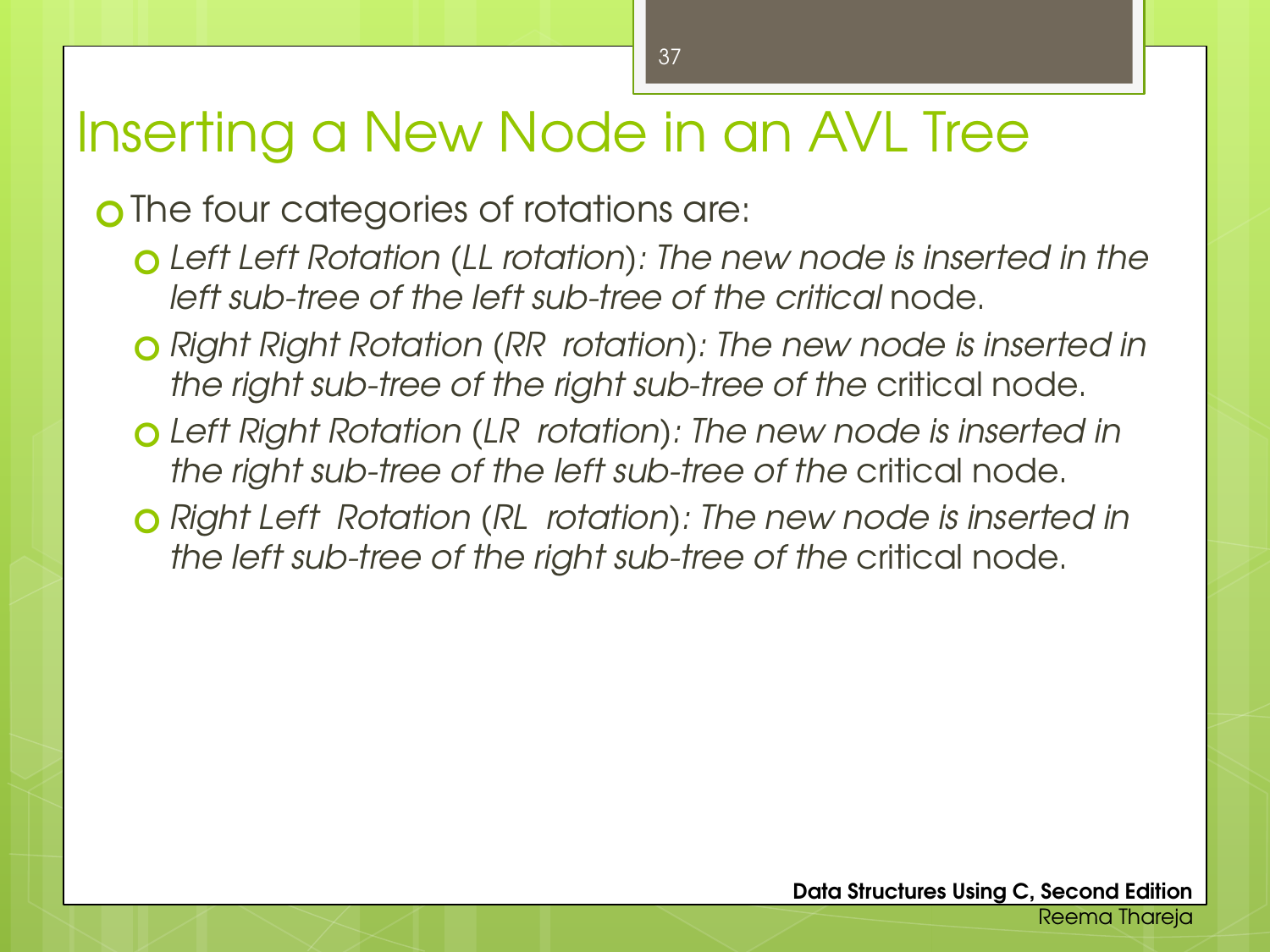

37
# Inserting a New Node in an AVL Tree
The four categories of rotations are:
Left Left Rotation (LL rotation): The new node is inserted in the left sub-tree of the left sub-tree of the critical node.
Right Right Rotation (RR  rotation): The new node is inserted in the right sub-tree of the right sub-tree of the critical node.
Left Right Rotation (LR  rotation): The new node is inserted in the right sub-tree of the left sub-tree of the critical node.
Right Left  Rotation (RL  rotation): The new node is inserted in the left sub-tree of the right sub-tree of the critical node.
Data Structures Using C, Second Edition
Reema Thareja